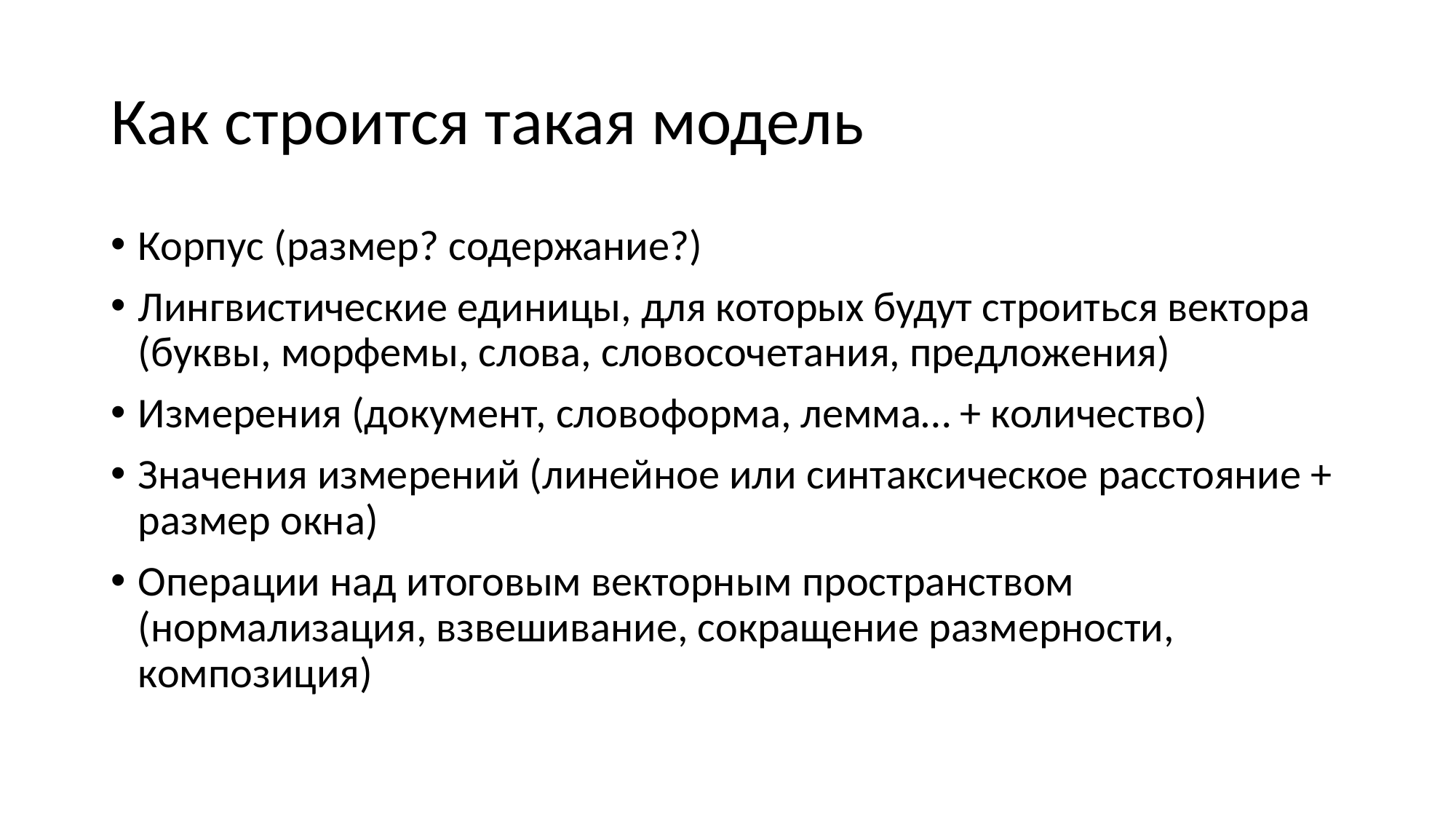

# Как строится такая модель
Корпус (размер? содержание?)
Лингвистические единицы, для которых будут строиться вектора (буквы, морфемы, слова, словосочетания, предложения)
Измерения (документ, словоформа, лемма… + количество)
Значения измерений (линейное или синтаксическое расстояние + размер окна)
Операции над итоговым векторным пространством (нормализация, взвешивание, сокращение размерности, композиция)